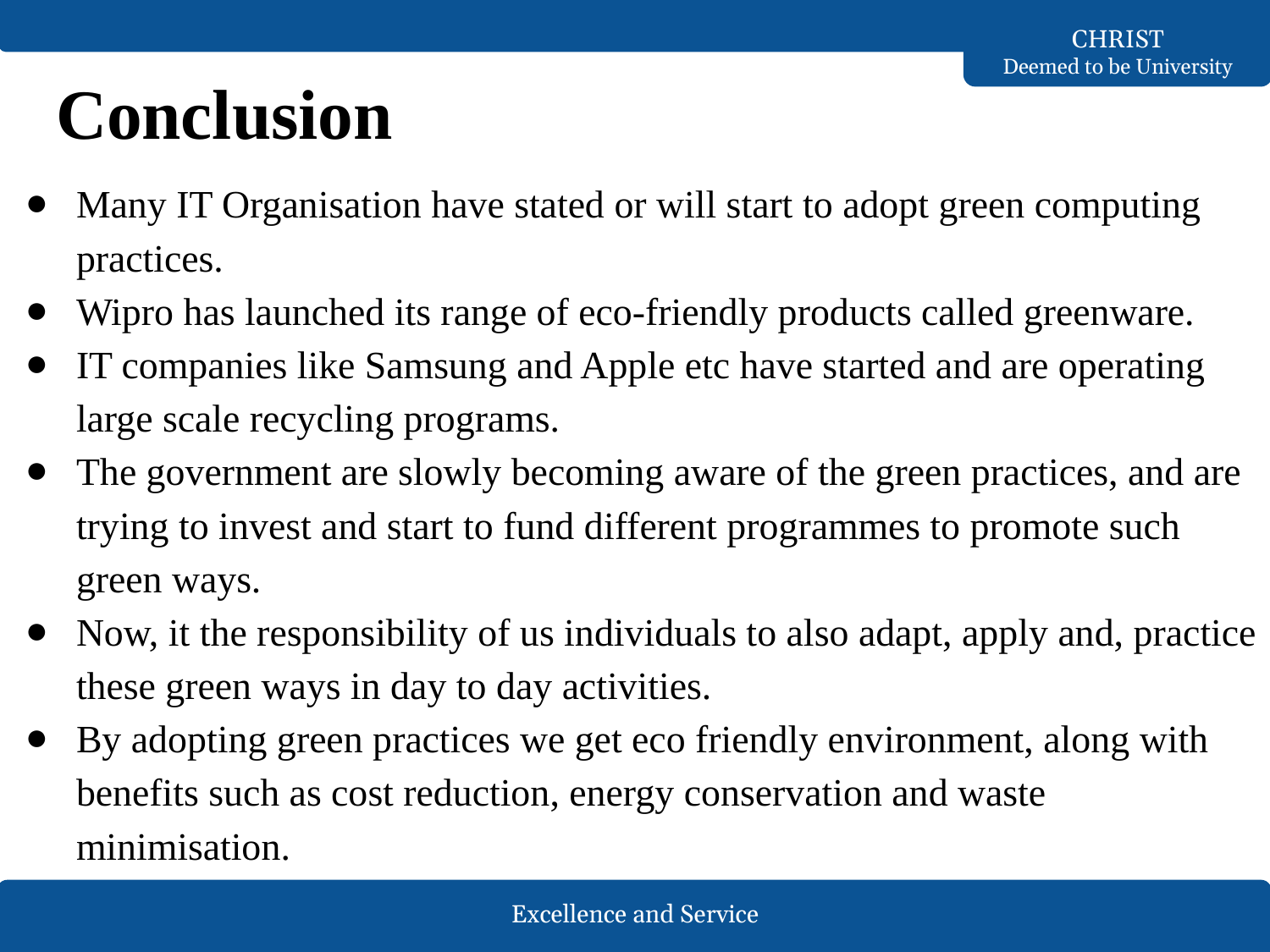

# Conclusion
Many IT Organisation have stated or will start to adopt green computing practices.
Wipro has launched its range of eco-friendly products called greenware.
IT companies like Samsung and Apple etc have started and are operating large scale recycling programs.
The government are slowly becoming aware of the green practices, and are trying to invest and start to fund different programmes to promote such green ways.
Now, it the responsibility of us individuals to also adapt, apply and, practice these green ways in day to day activities.
By adopting green practices we get eco friendly environment, along with benefits such as cost reduction, energy conservation and waste minimisation.